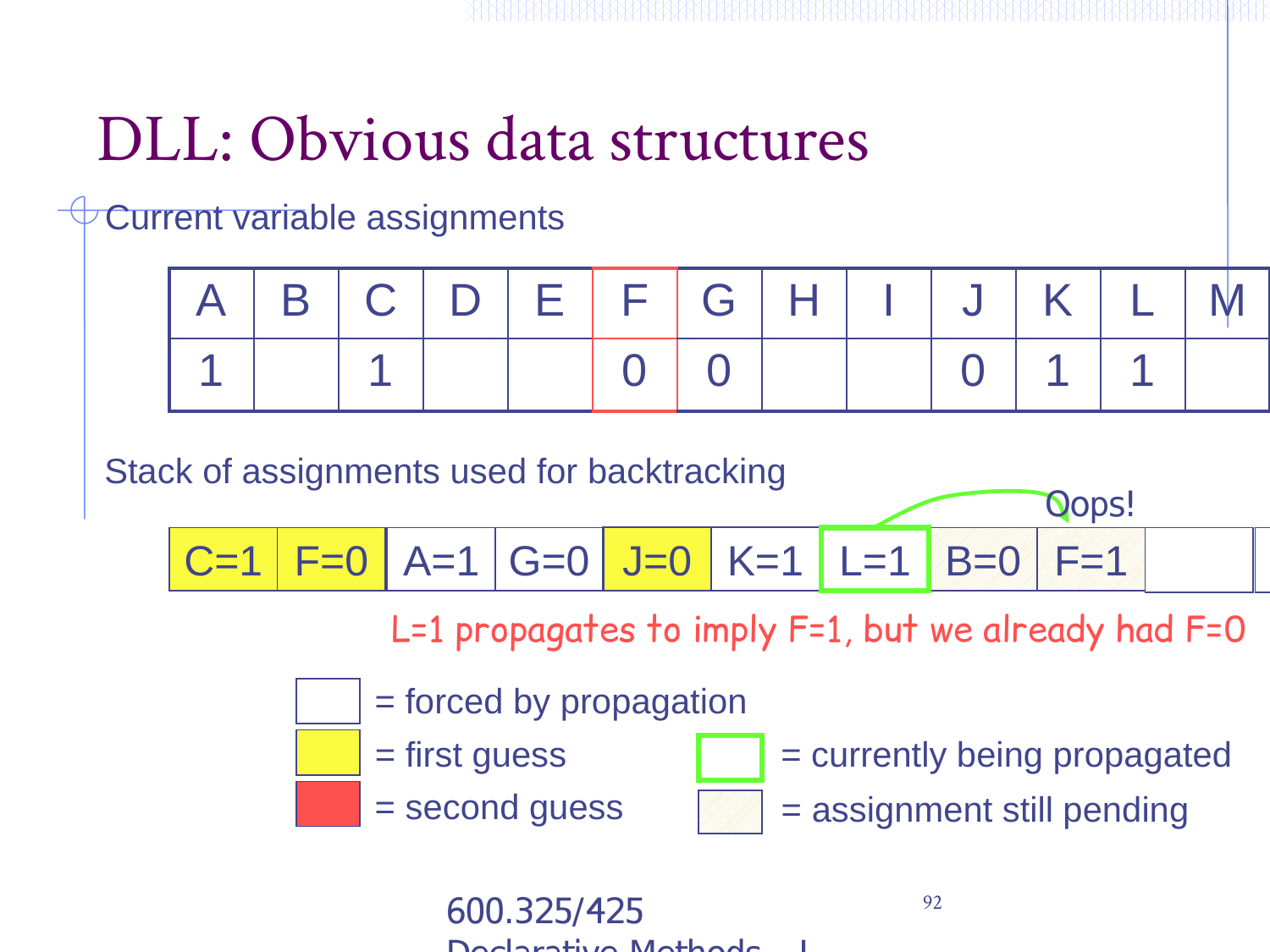

# DLL: Obvious data structures
Current variable assignments
| A | B | C | D | E | F | G | H | I | J | K | L | M |
| --- | --- | --- | --- | --- | --- | --- | --- | --- | --- | --- | --- | --- |
| 1 |  | 1 |  |  | 0 | 0 |  |  | 0 | 1 | 1 |  |
Stack of assignments used for backtracking

Oops!

C=1
F=0
A=1
G=0
J=0
K=1
L=1
B=0
F=1

L=1 propagates to imply F=1, but we already had F=0
= forced by propagation

= first guess
= currently being propagated

= second guess
= assignment still pending

600.325/425 Declarative Methods - J. Eisner
92